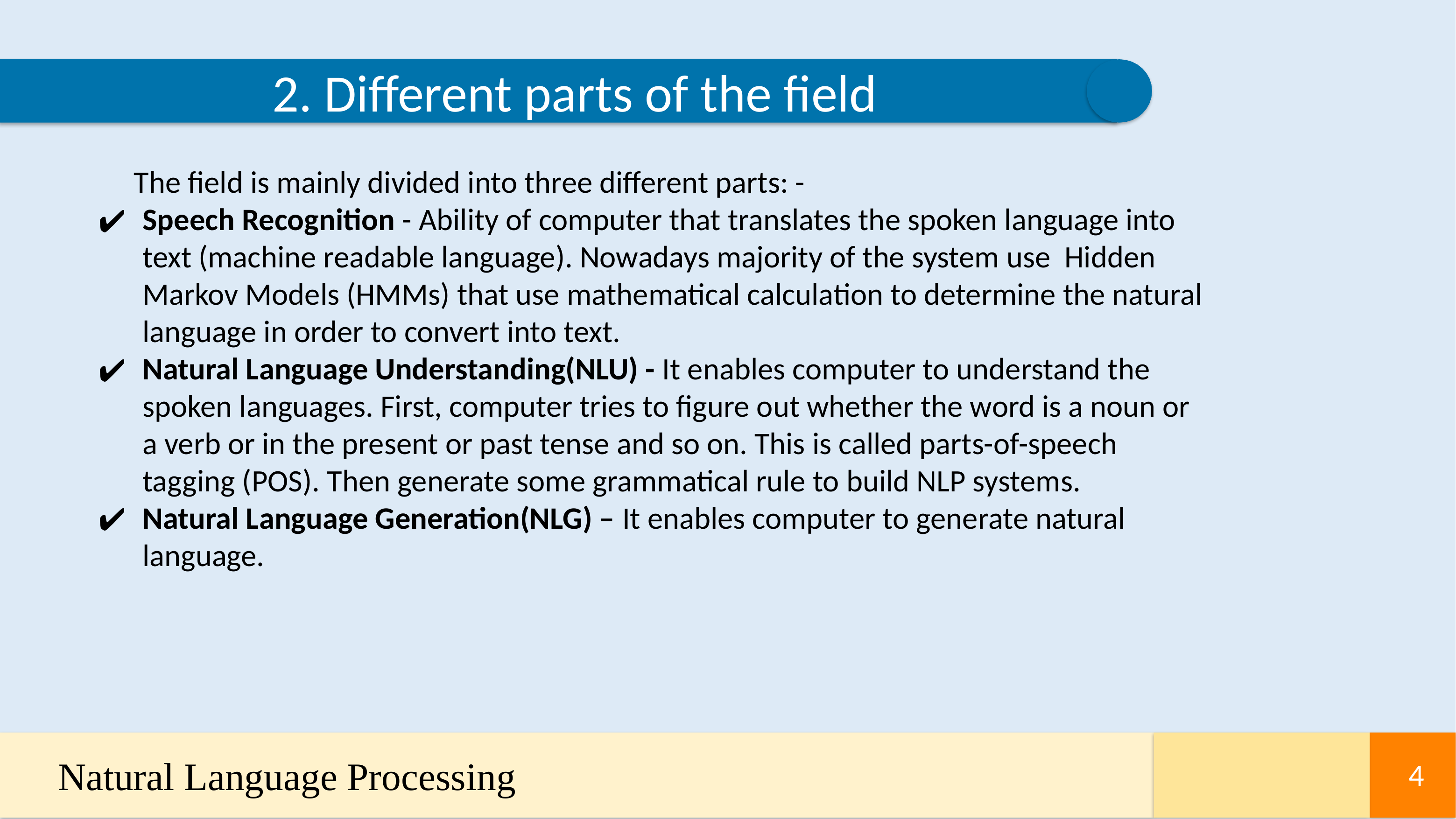

2. Different parts of the field

     The field is mainly divided into three different parts: -
Speech Recognition - Ability of computer that translates the spoken language into text (machine readable language). Nowadays majority of the system use  Hidden Markov Models (HMMs) that use mathematical calculation to determine the natural language in order to convert into text.
Natural Language Understanding(NLU) - It enables computer to understand the spoken languages. First, computer tries to figure out whether the word is a noun or a verb or in the present or past tense and so on. This is called parts-of-speech tagging (POS). Then generate some grammatical rule to build NLP systems.
Natural Language Generation(NLG) – It enables computer to generate natural language.

Natural Language Processing
4
4